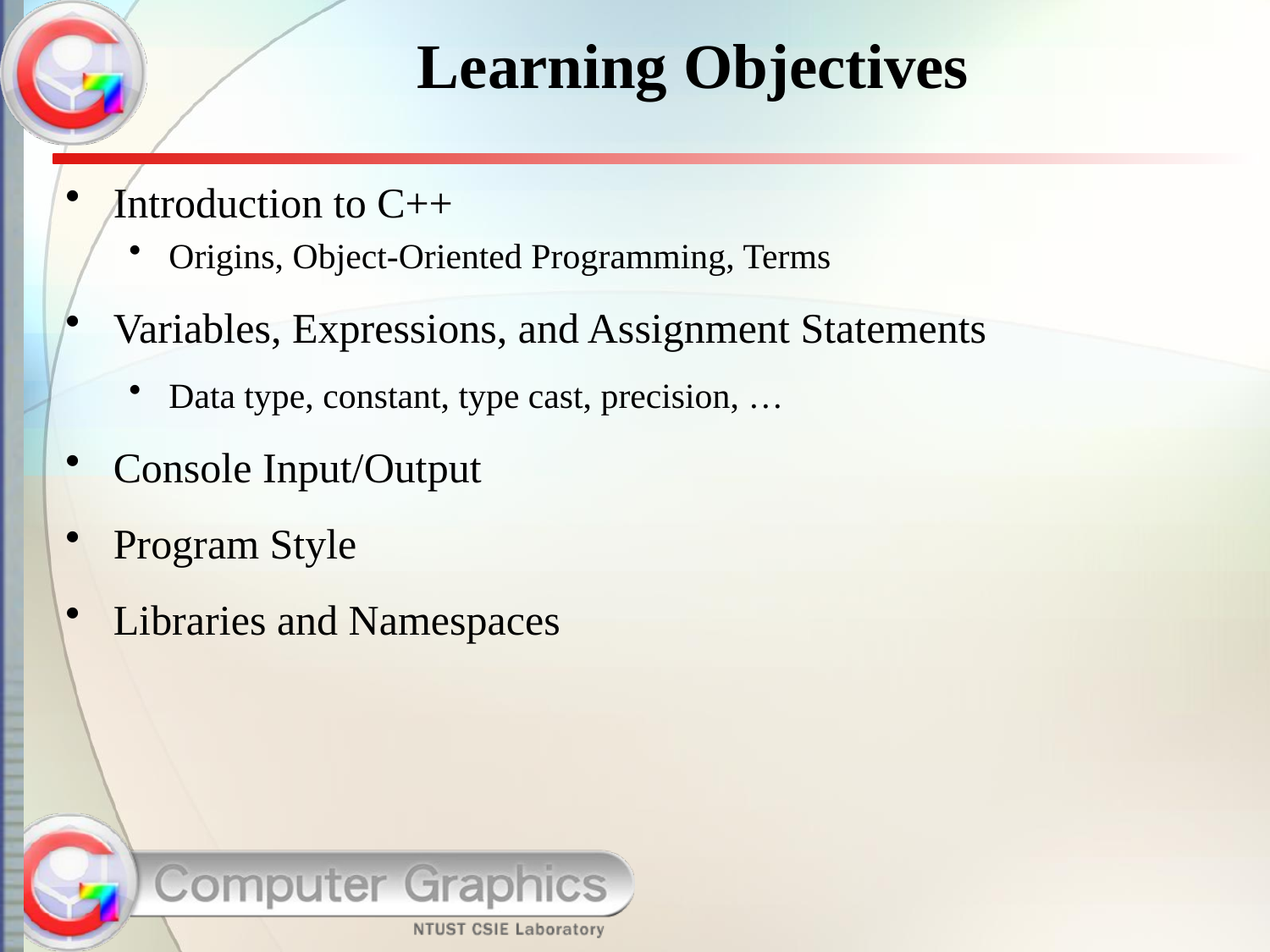

# Learning Objectives
Introduction to C++
Origins, Object-Oriented Programming, Terms
Variables, Expressions, and Assignment Statements
Data type, constant, type cast, precision, …
Console Input/Output
Program Style
Libraries and Namespaces